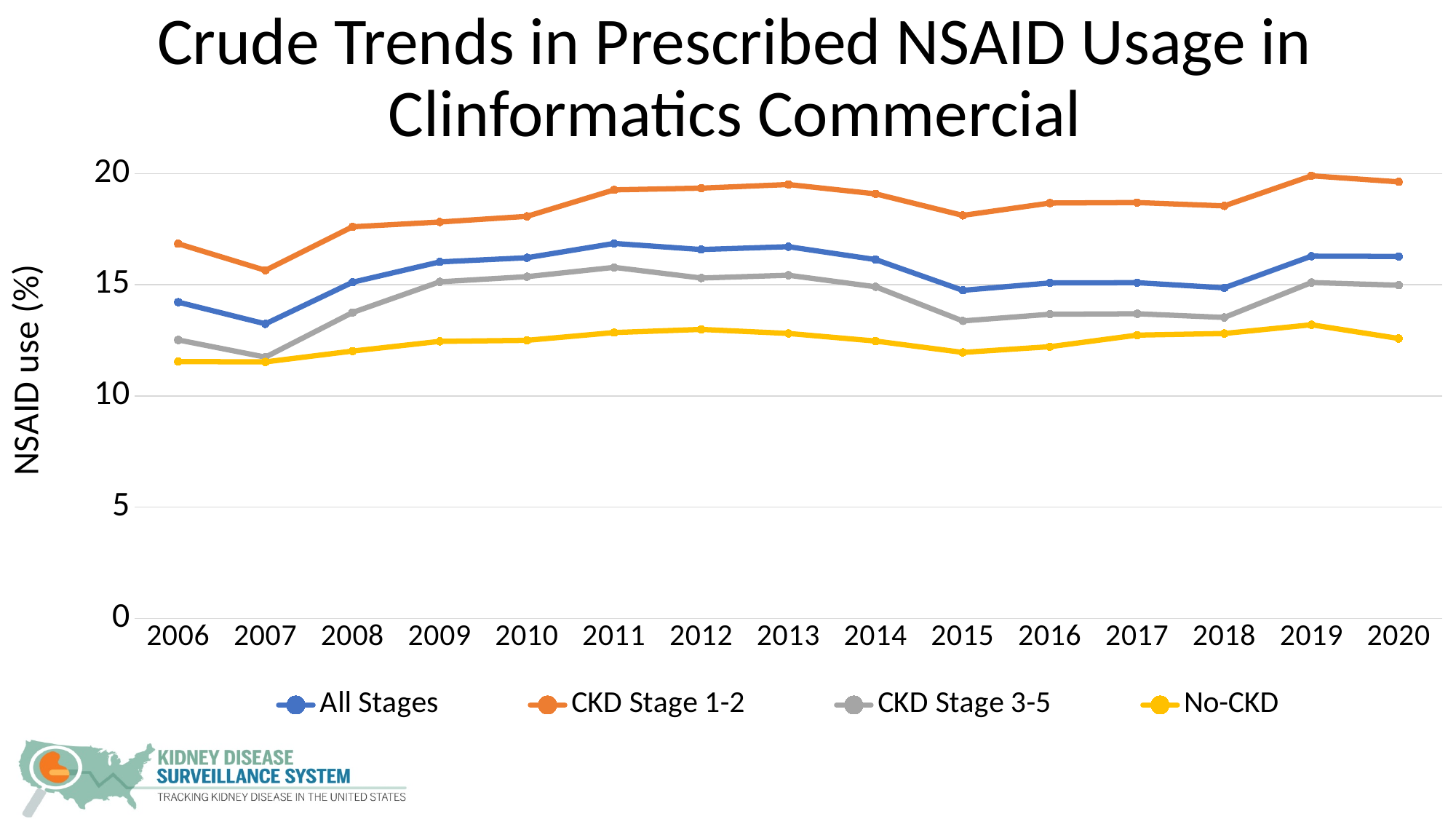

# Crude Trends in Prescribed NSAID Usage in Clinformatics Commercial

### Chart

| Category |  |  |  |  |
|---|---|---|---|---|
| 2006 | 14.219474497681608 | 16.848182653195117 | 12.520145898719145 | 11.548576197142829 |
| 2007 | 13.24381253291206 | 15.652003142183817 | 11.748567247896599 | 11.532717363924524 |
| 2008 | 15.115693498369954 | 17.609543817527012 | 13.75353469120118 | 12.021041064970543 |
| 2009 | 16.02921296448943 | 17.82457879088206 | 15.134146944018973 | 12.457094536271644 |
| 2010 | 16.217536126624758 | 18.07882559438328 | 15.365942690271947 | 12.503468013298662 |
| 2011 | 16.86157139459288 | 19.269614287088398 | 15.784264505486624 | 12.853714180895725 |
| 2012 | 16.58764303548337 | 19.346817401112563 | 15.30553901131626 | 12.994996959970136 |
| 2013 | 16.714020111029644 | 19.510063063250566 | 15.430972732916288 | 12.812670137895584 |
| 2014 | 16.133496505895945 | 19.089878415888034 | 14.910919261486727 | 12.469869898220516 |
| 2015 | 14.752467505386807 | 18.122293642588513 | 13.376485919327505 | 11.960486582881005 |
| 2016 | 15.085539896570713 | 18.67652842721671 | 13.677998980819712 | 12.21789298908237 |
| 2017 | 15.095876327659603 | 18.699167562831082 | 13.699103895061233 | 12.737352877383364 |
| 2018 | 14.86445483935054 | 18.5487161353498 | 13.532070608950555 | 12.8104727846757 |
| 2019 | 16.288376118861795 | 19.90278057030668 | 15.1012329756901 | 13.203258031145038 |
| 2020 | 16.276220396662815 | 19.63023246525004 | 14.98127268626593 | 12.587225964277076 |